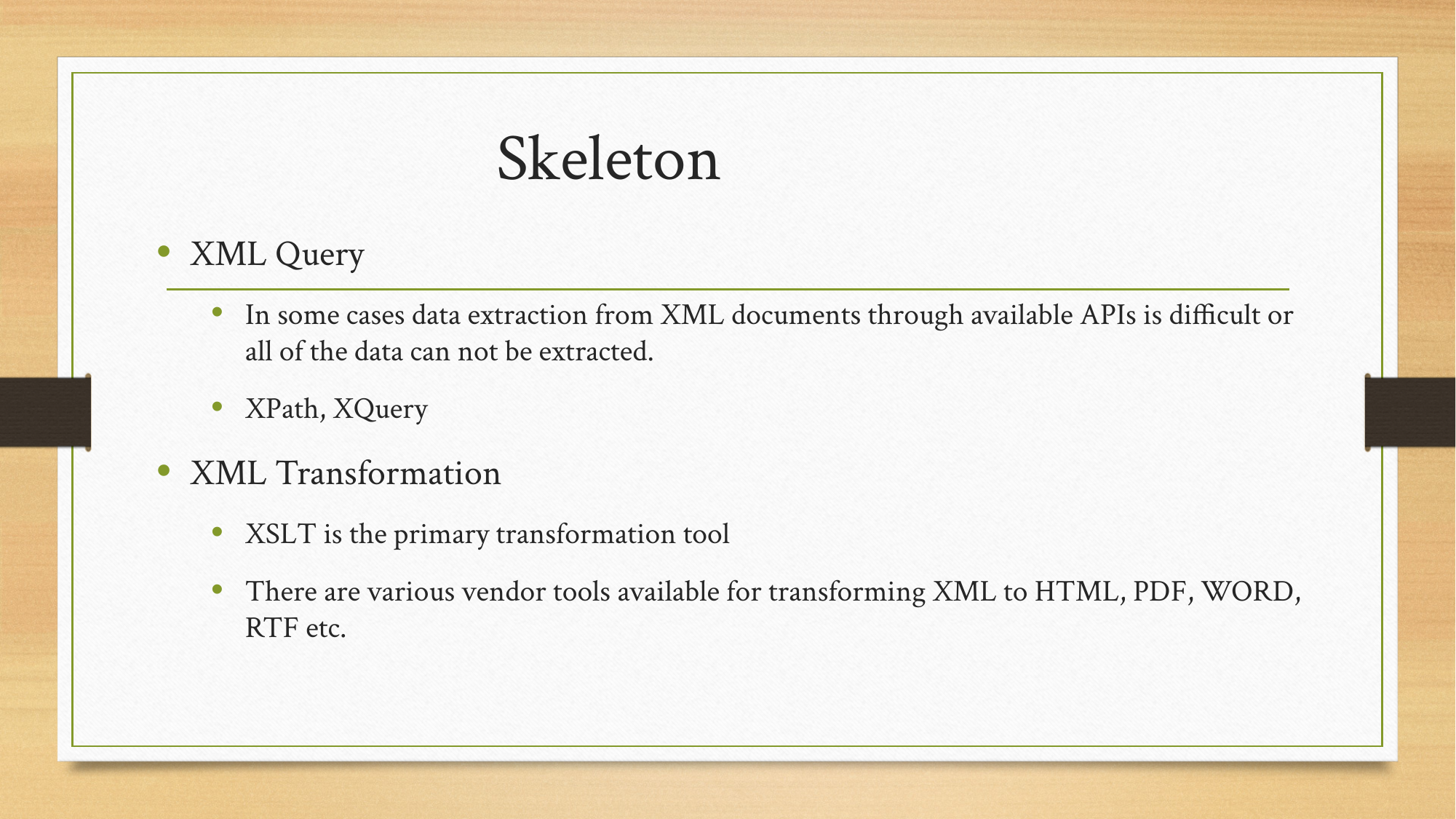

# Skeleton
XML Query
In some cases data extraction from XML documents through available APIs is difficult or all of the data can not be extracted.
XPath, XQuery
XML Transformation
XSLT is the primary transformation tool
There are various vendor tools available for transforming XML to HTML, PDF, WORD, RTF etc.